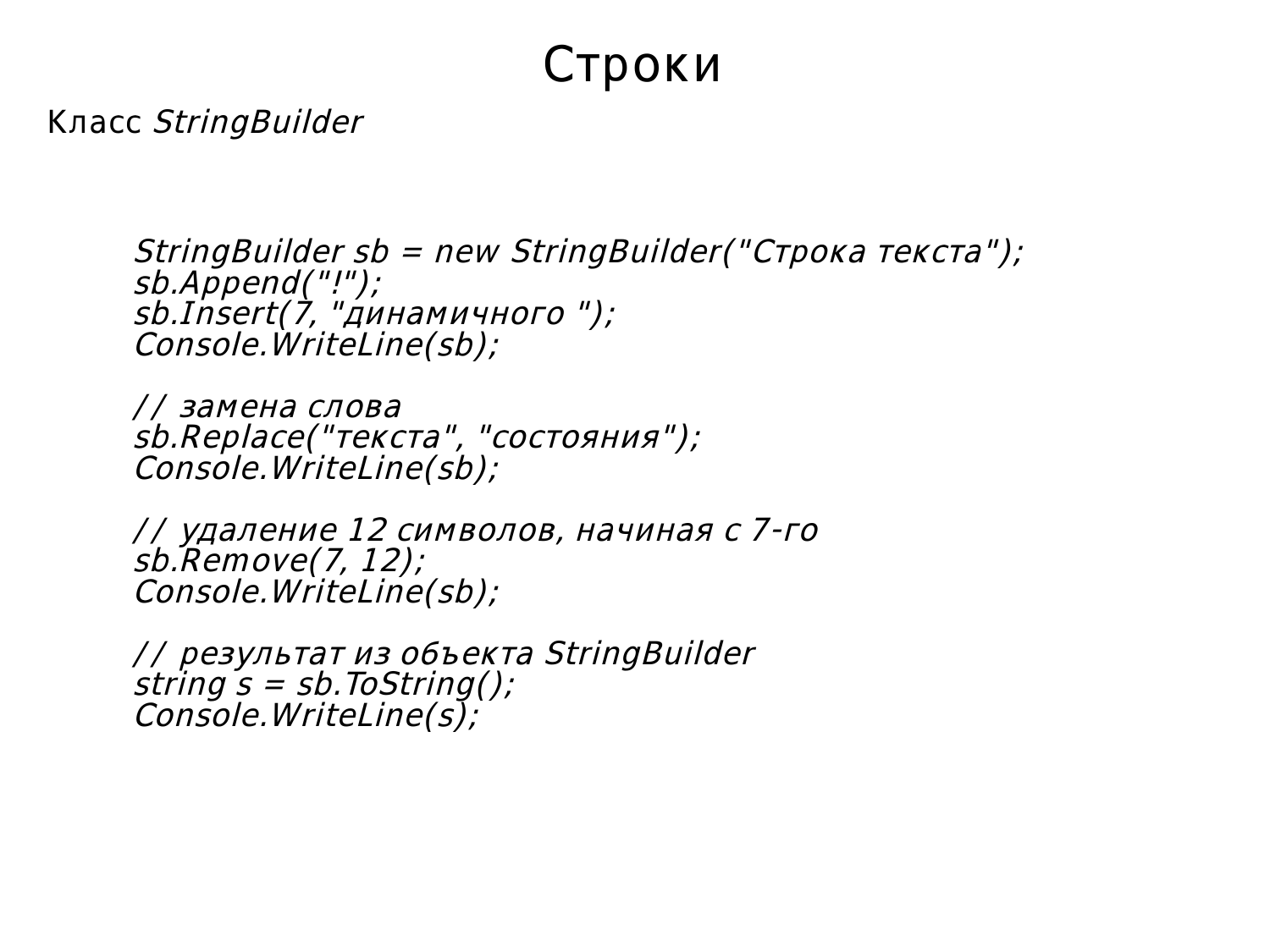

Строки
Класс StringBuilder

|  | StringBuilder sb = new StringBuilder("Строка текста"); sb.Append("!"); sb.Insert(7, "динамичного "); Console.WriteLine(sb);   // замена слова sb.Replace("текста", "состояния"); Console.WriteLine(sb);   // удаление 12 символов, начиная с 7-го sb.Remove(7, 12); Console.WriteLine(sb);   // результат из объекта StringBuilder string s = sb.ToString(); Console.WriteLine(s); |
| --- | --- |